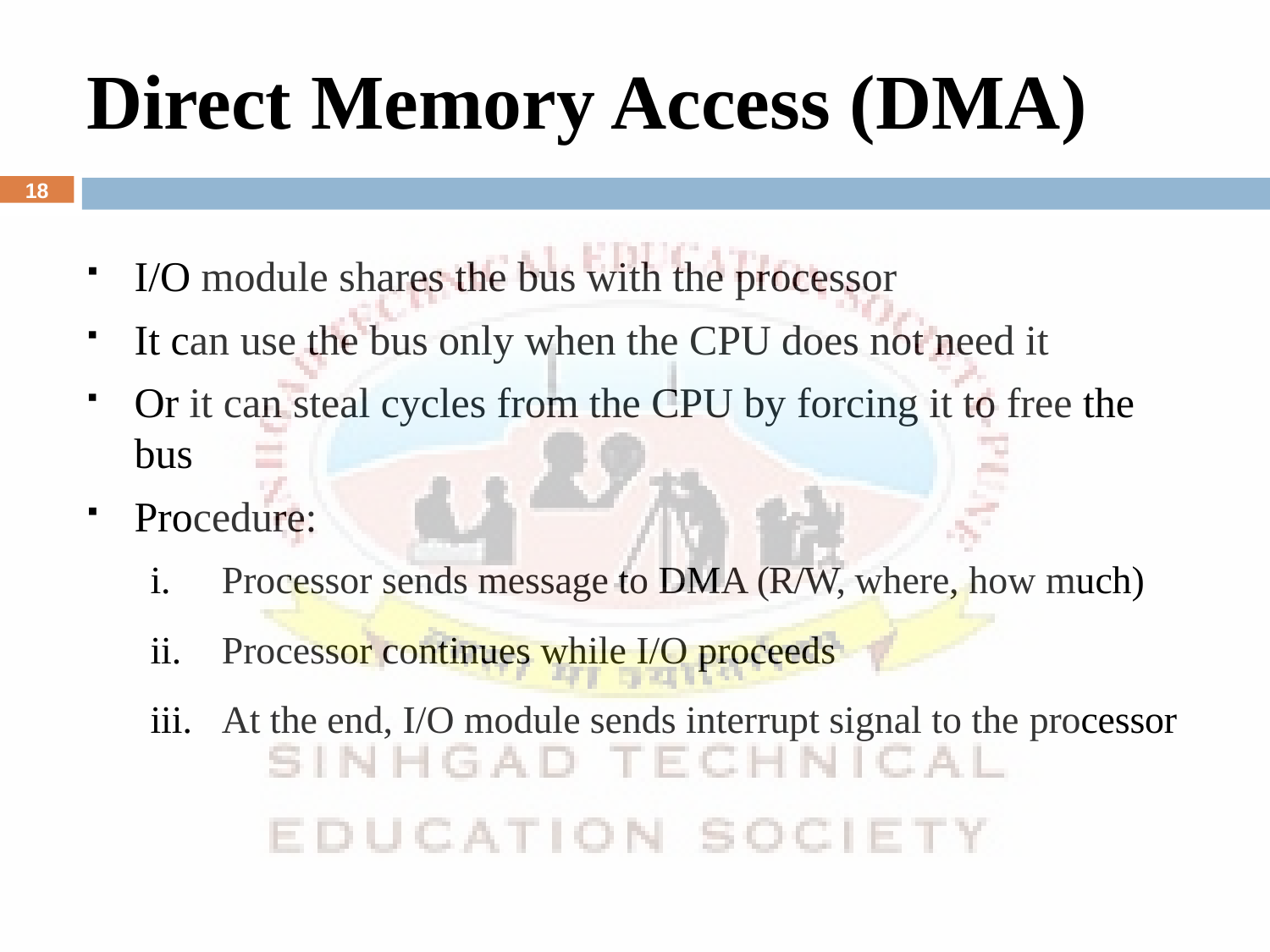

Direct Memory Access (DMA)
18

I/O module shares the bus with the processor
It can use the bus only when the CPU does not need it
Or it can steal cycles from the CPU by forcing it to free the  bus
Procedure:
Processor sends message to DMA (R/W, where, how much)
Processor continues while I/O proceeds
At the end, I/O module sends interrupt signal to the processor